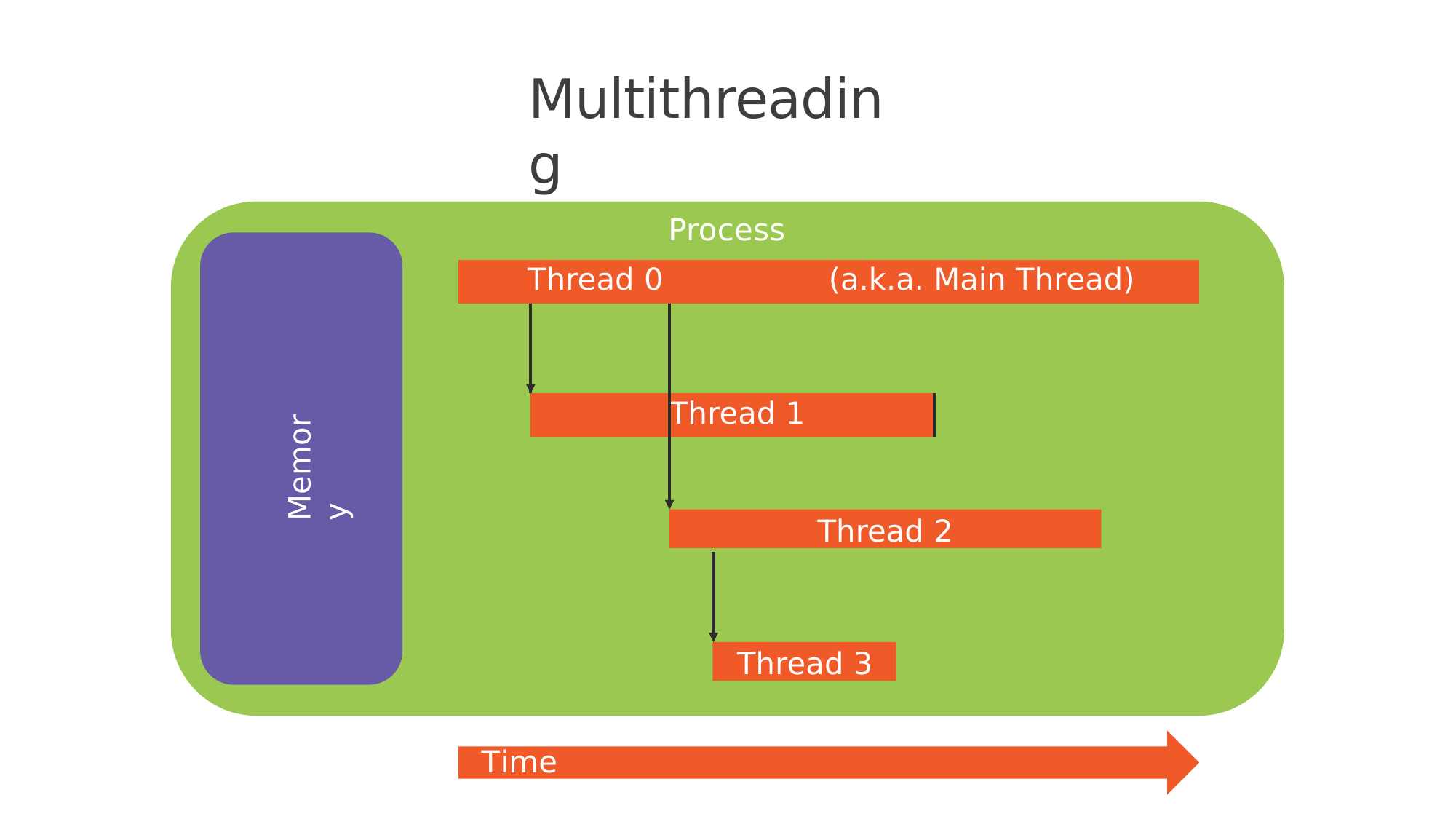

# Multithreading

Process

| Thread 0 |  | (a.k.a. Main Thread) |  |
| --- | --- | --- | --- |
|  |  |  |  |
|  |  | Thread 1 |  |
|  |  |  |  |

Memory

Thread 2
Thread 3

Time
6